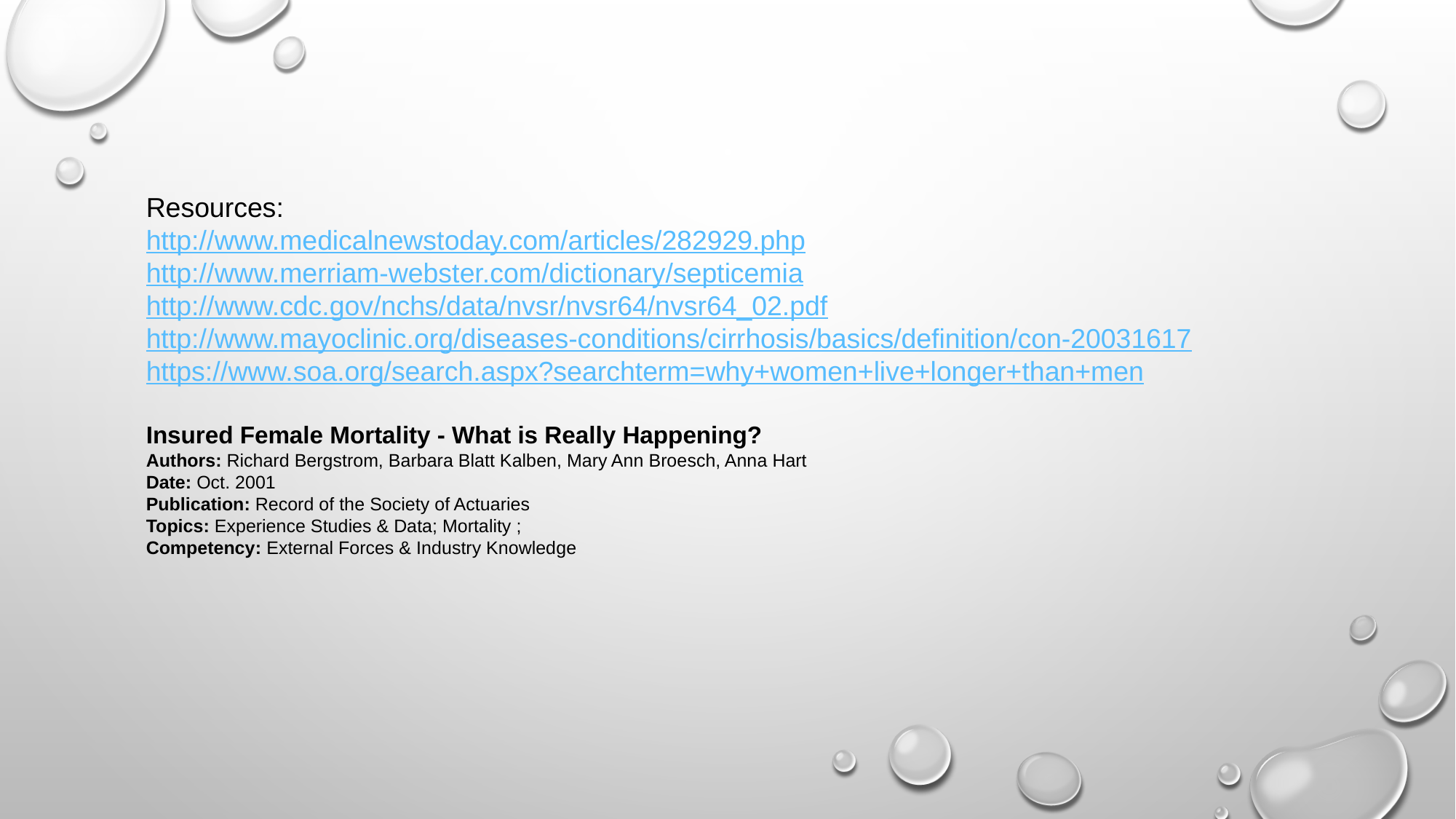

Resources:
http://www.medicalnewstoday.com/articles/282929.php
http://www.merriam-webster.com/dictionary/septicemia
http://www.cdc.gov/nchs/data/nvsr/nvsr64/nvsr64_02.pdf
http://www.mayoclinic.org/diseases-conditions/cirrhosis/basics/definition/con-20031617
https://www.soa.org/search.aspx?searchterm=why+women+live+longer+than+men

Insured Female Mortality - What is Really Happening?
Authors: Richard Bergstrom, Barbara Blatt Kalben, Mary Ann Broesch, Anna Hart
Date: Oct. 2001
Publication: Record of the Society of Actuaries
Topics: Experience Studies & Data; Mortality ;
Competency: External Forces & Industry Knowledge